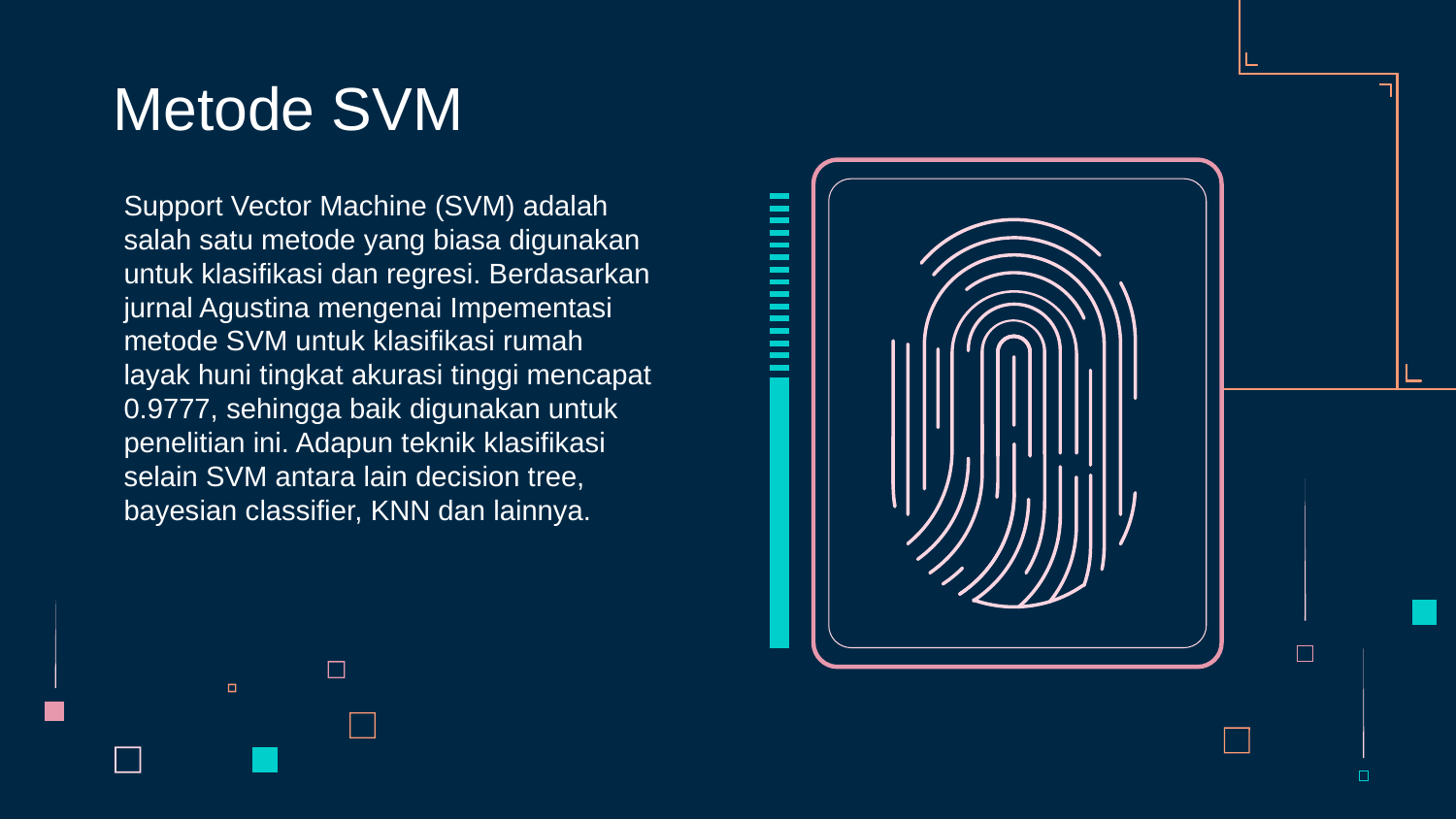

# Metode SVM

Support Vector Machine (SVM) adalah salah satu metode yang biasa digunakan untuk klasifikasi dan regresi. Berdasarkan jurnal Agustina mengenai Impementasi metode SVM untuk klasifikasi rumah layak huni tingkat akurasi tinggi mencapat 0.9777, sehingga baik digunakan untuk penelitian ini. Adapun teknik klasifikasi selain SVM antara lain decision tree, bayesian classifier, KNN dan lainnya.